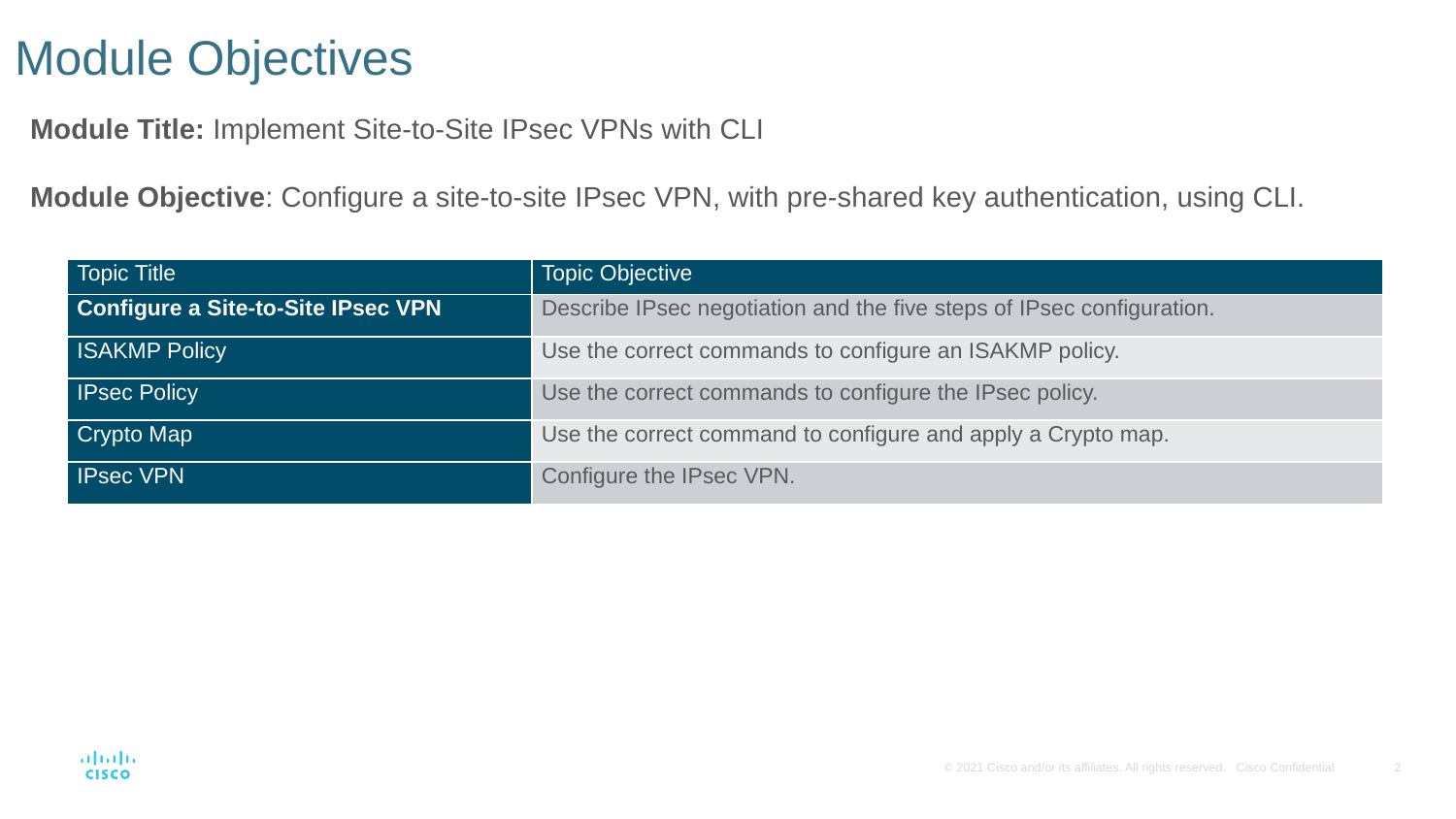

# Module Objectives
Module Title: Implement Site-to-Site IPsec VPNs with CLI

Module Objective: Configure a site-to-site IPsec VPN, with pre-shared key authentication, using CLI.

| Topic Title | Topic Objective |
| --- | --- |
| Configure a Site-to-Site IPsec VPN | Describe IPsec negotiation and the five steps of IPsec configuration. |
| ISAKMP Policy | Use the correct commands to configure an ISAKMP policy. |
| IPsec Policy | Use the correct commands to configure the IPsec policy. |
| Crypto Map | Use the correct command to configure and apply a Crypto map. |
| IPsec VPN | Configure the IPsec VPN. |